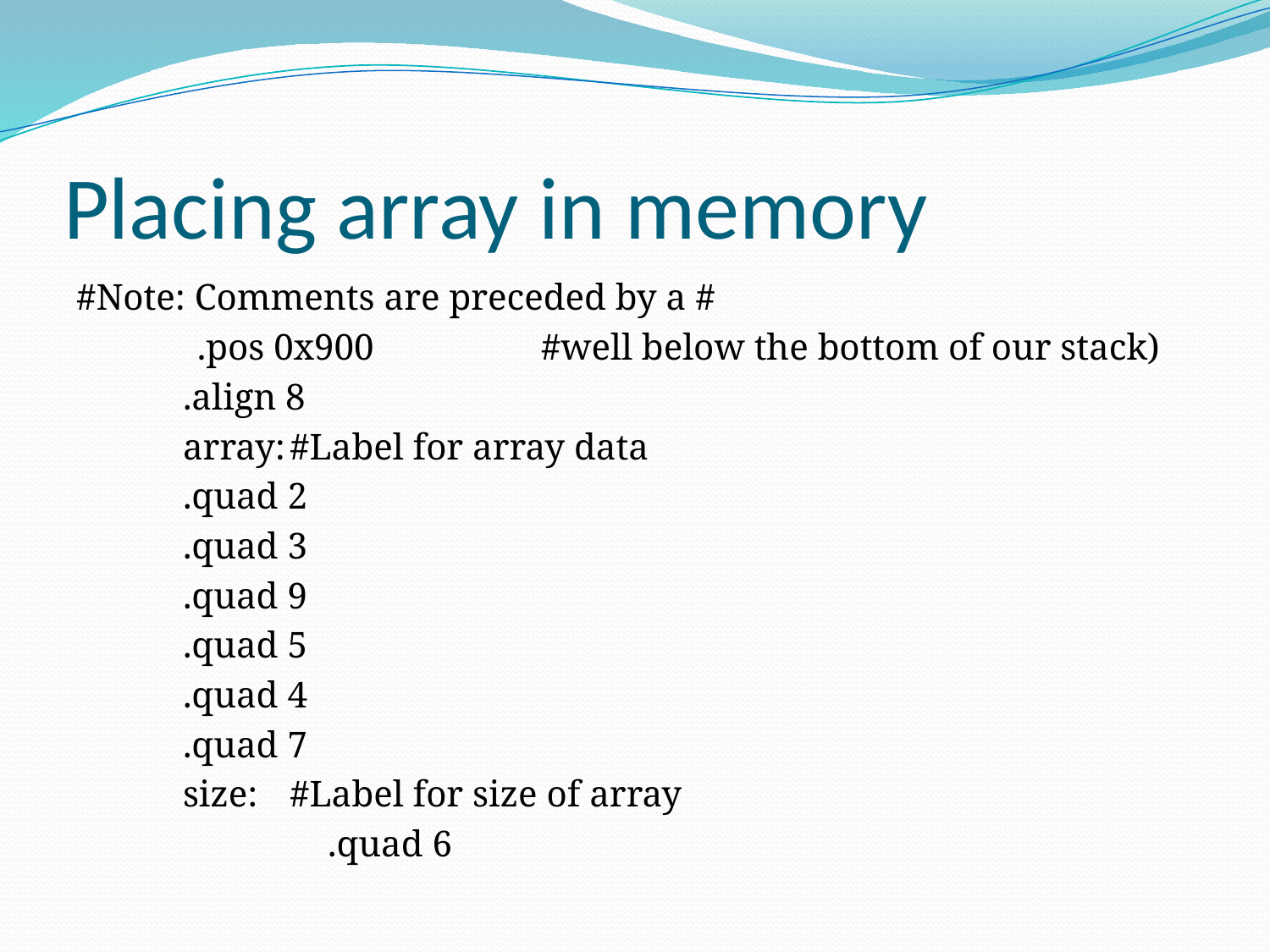

# Placing array in memory
#Note: Comments are preceded by a #
             .pos 0x900                  #well below the bottom of our stack)
	.align 8
	array:			#Label for array data
		.quad 2
		.quad 3
		.quad 9
		.quad 5
		.quad 4
		.quad 7
	size:			#Label for size of array
                           .quad 6